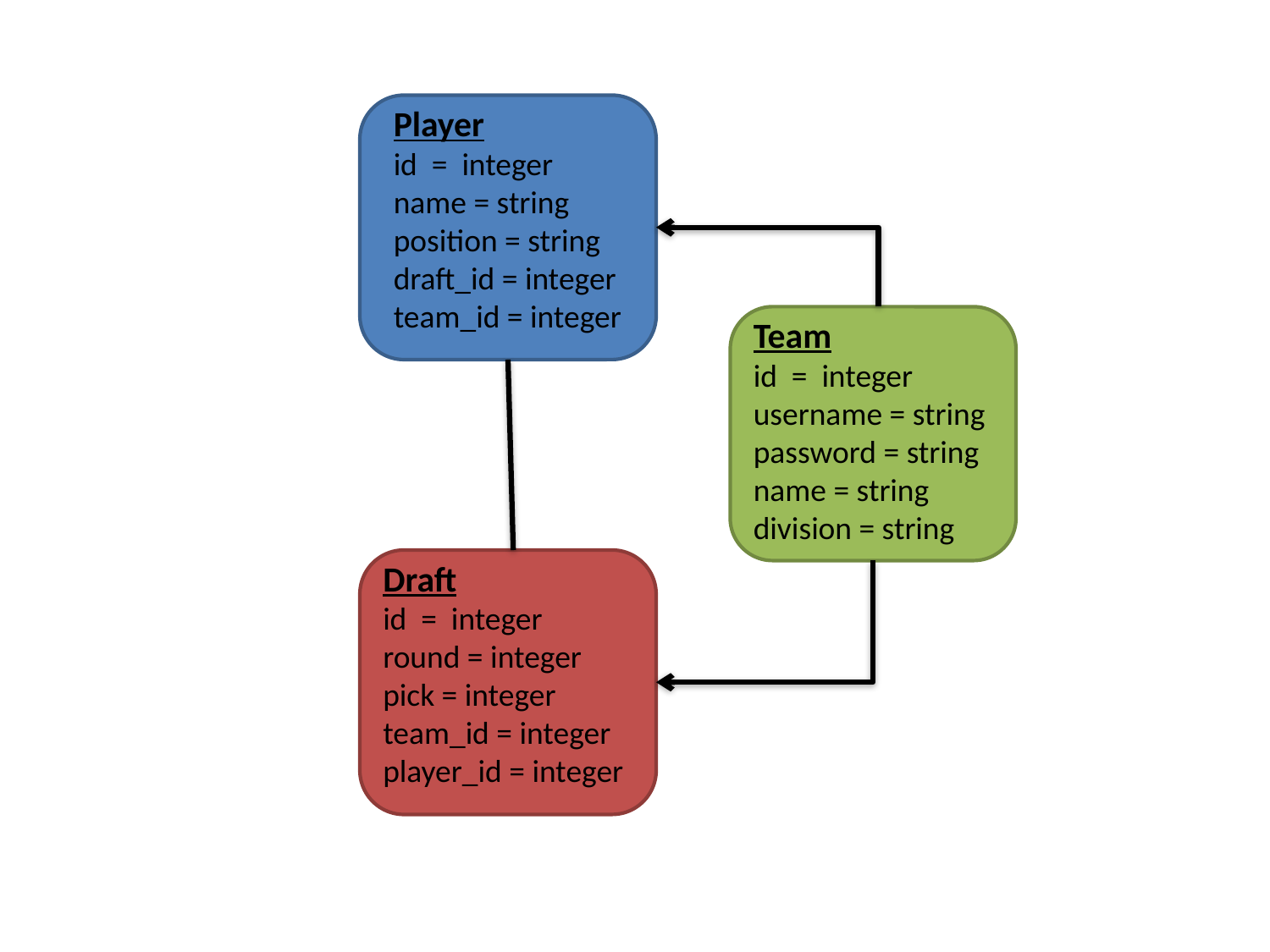

Player
id  =  integer
name = string
position = string
draft_id = integer
team_id = integer

Team
id  =  integer
username = string
password = string
name = string
division = string

Draft
id  =  integer
round = integer
pick = integer
team_id = integer
player_id = integer